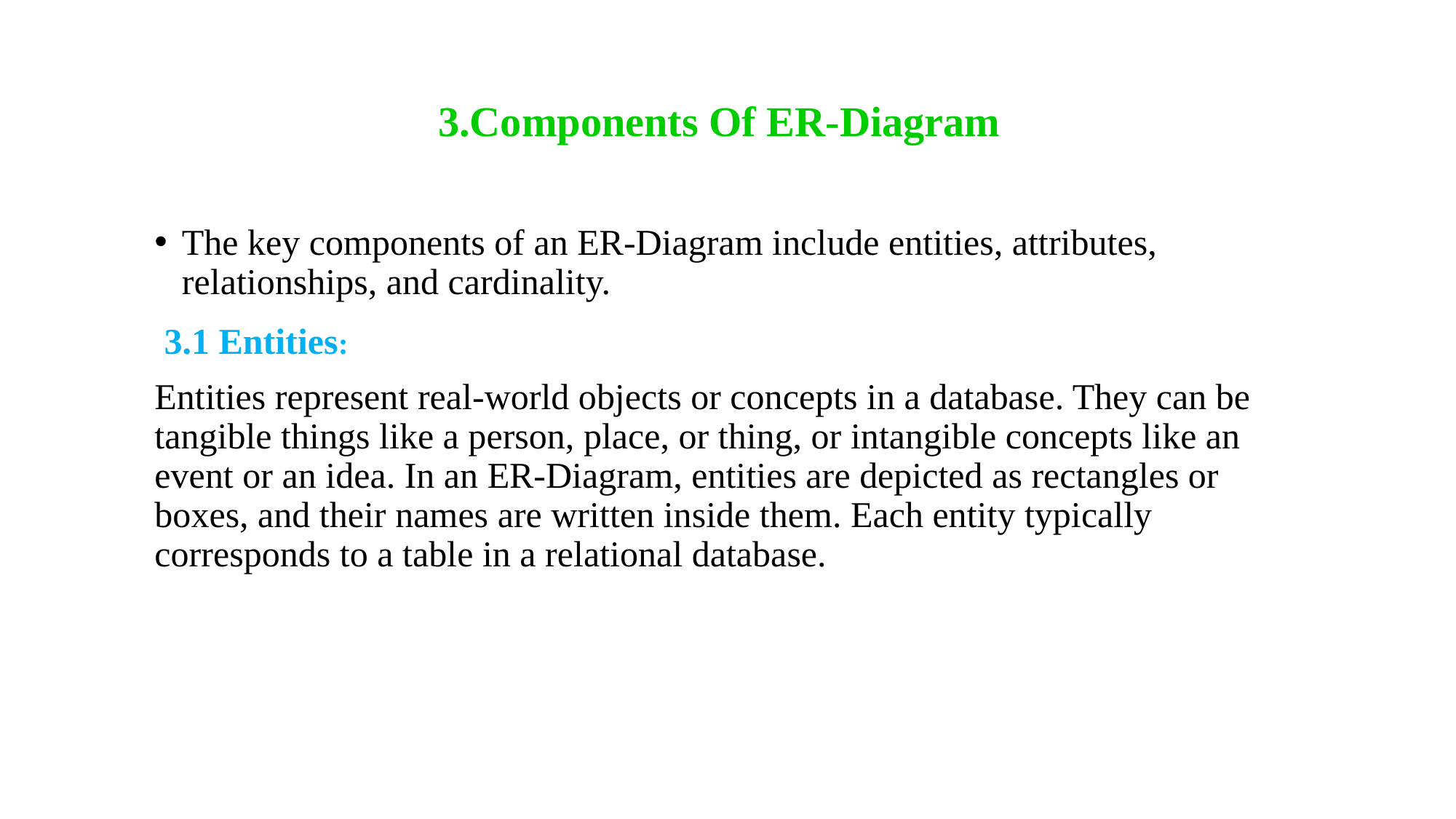

# 3.Components Of ER-Diagram
The key components of an ER-Diagram include entities, attributes, relationships, and cardinality.
 3.1 Entities:
Entities represent real-world objects or concepts in a database. They can be tangible things like a person, place, or thing, or intangible concepts like an event or an idea. In an ER-Diagram, entities are depicted as rectangles or boxes, and their names are written inside them. Each entity typically corresponds to a table in a relational database.